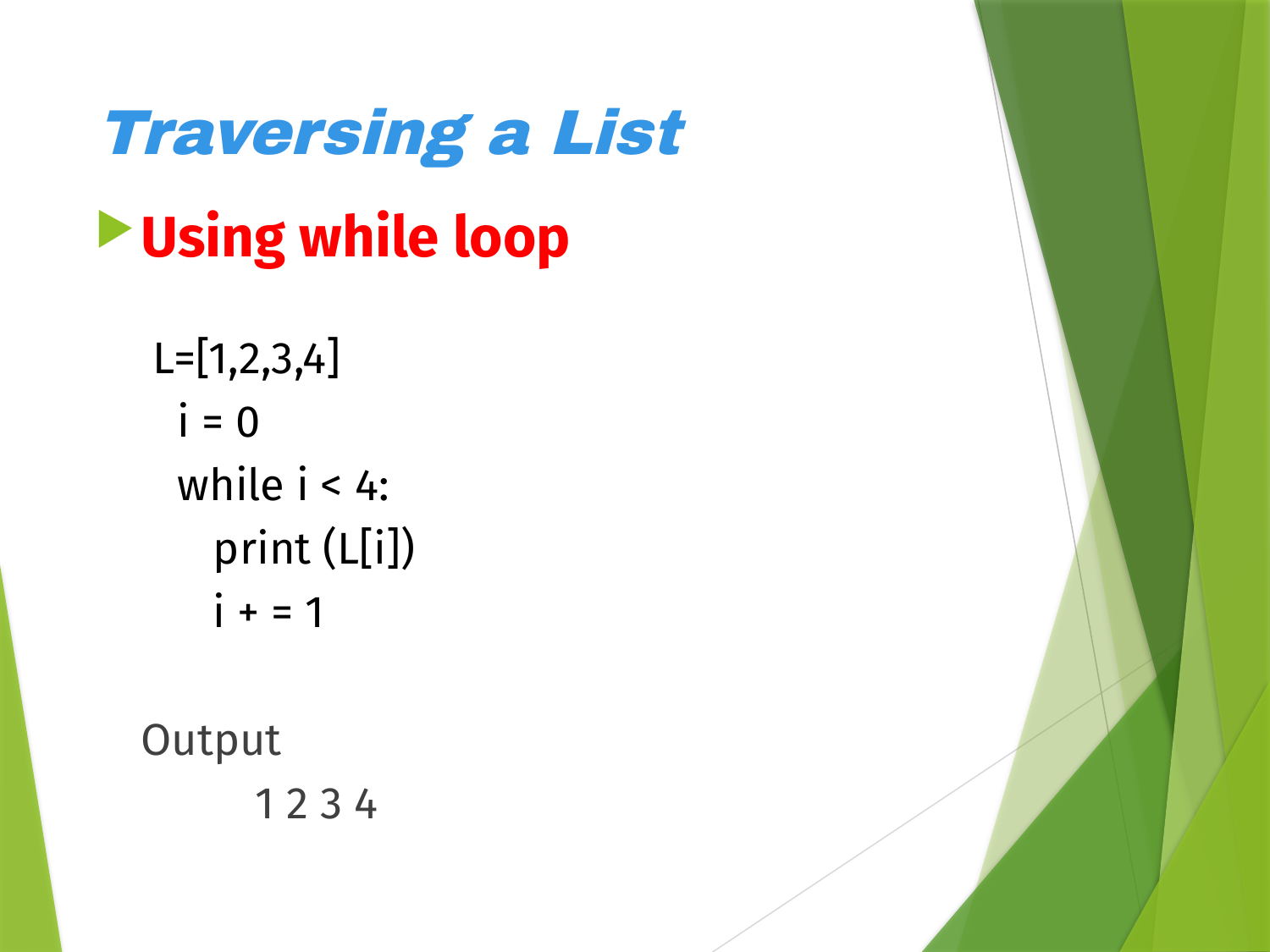

# Traversing a List
Using while loop

	 L=[1,2,3,4]
       i = 0
       while i < 4:
          print (L[i])
          i + = 1

	Output
    	1 2 3 4